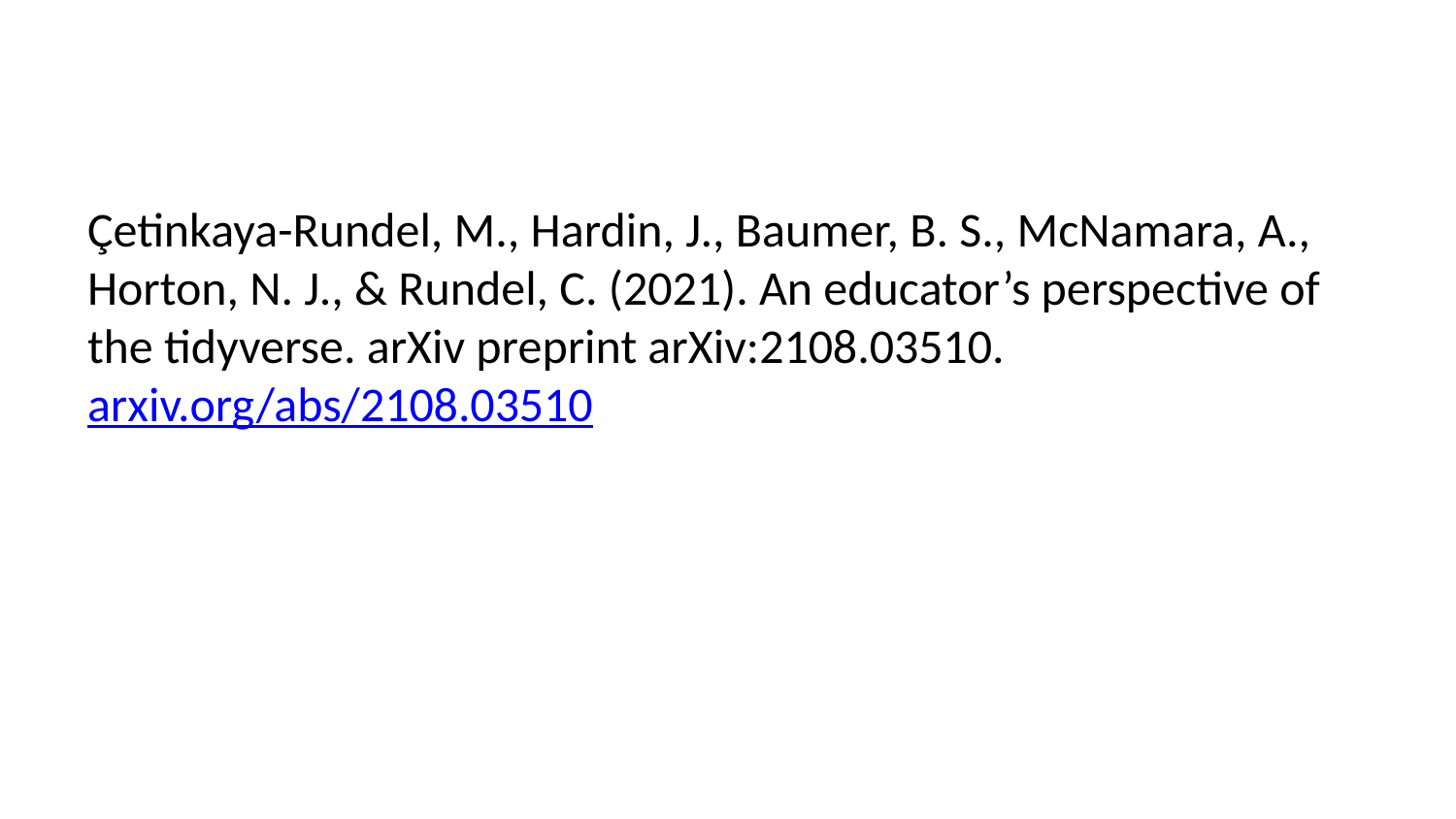

Çetinkaya-Rundel, M., Hardin, J., Baumer, B. S., McNamara, A., Horton, N. J., & Rundel, C. (2021). An educator’s perspective of the tidyverse. arXiv preprint arXiv:2108.03510. arxiv.org/abs/2108.03510